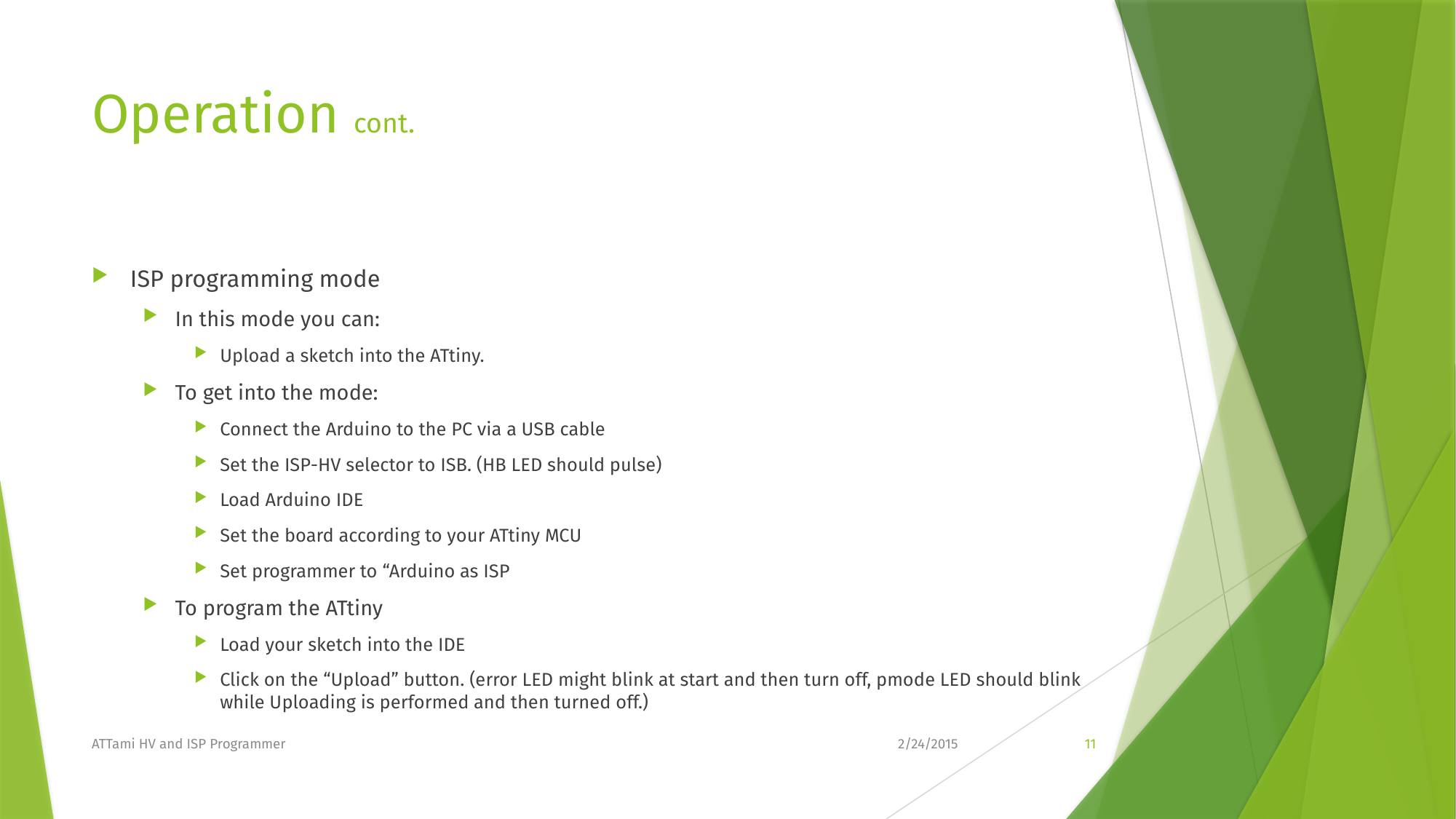

# Operation cont.
ISP programming mode
In this mode you can:
Upload a sketch into the ATtiny.
To get into the mode:
Connect the Arduino to the PC via a USB cable
Set the ISP-HV selector to ISB. (HB LED should pulse)
Load Arduino IDE
Set the board according to your ATtiny MCU
Set programmer to “Arduino as ISP
To program the ATtiny
Load your sketch into the IDE
Click on the “Upload” button. (error LED might blink at start and then turn off, pmode LED should blink while Uploading is performed and then turned off.)

ATTami HV and ISP Programmer
2/24/2015
11